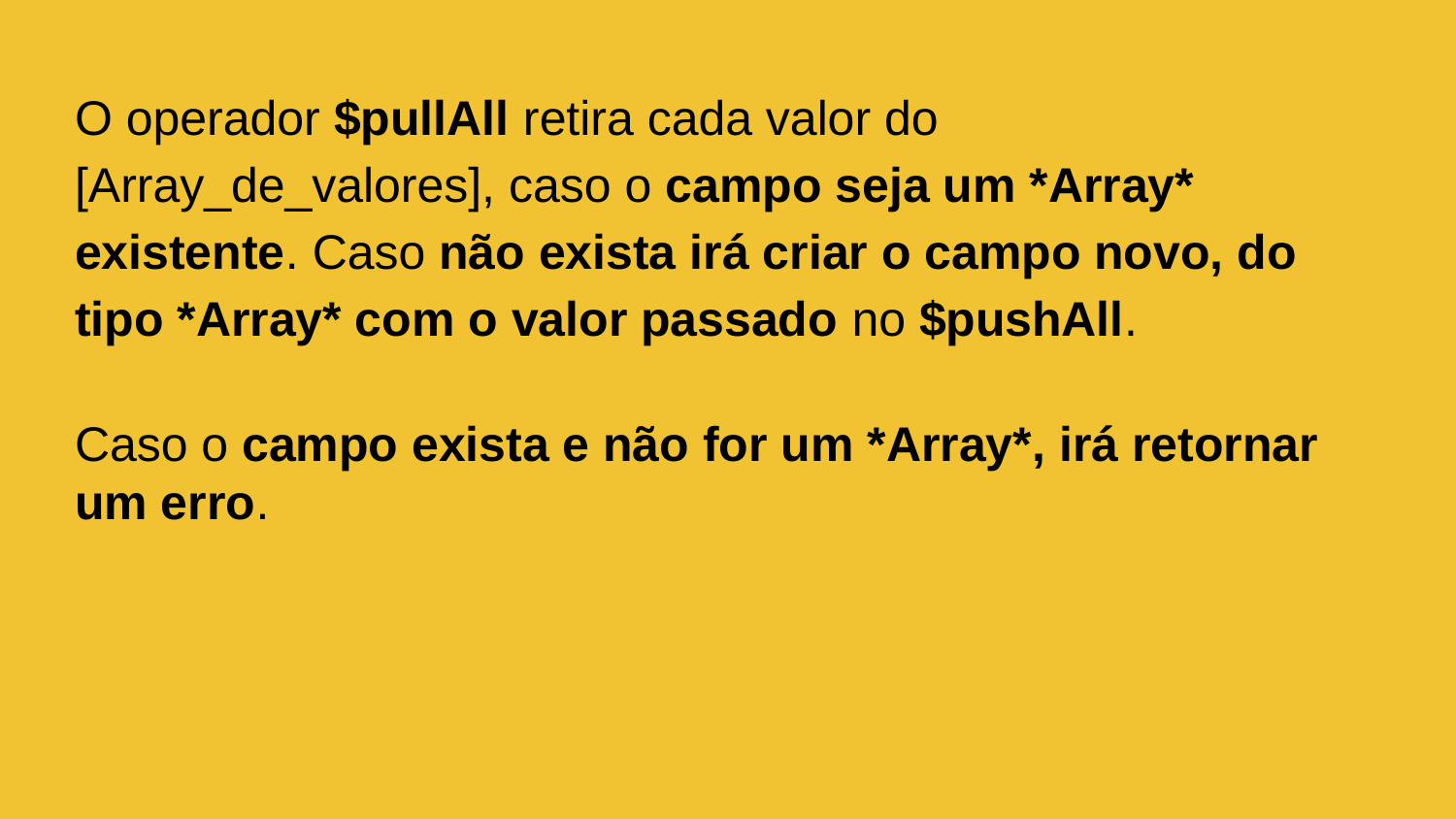

O operador $pullAll retira cada valor do [Array_de_valores], caso o campo seja um *Array* existente. Caso não exista irá criar o campo novo, do tipo *Array* com o valor passado no $pushAll.

Caso o campo exista e não for um *Array*, irá retornar um erro.